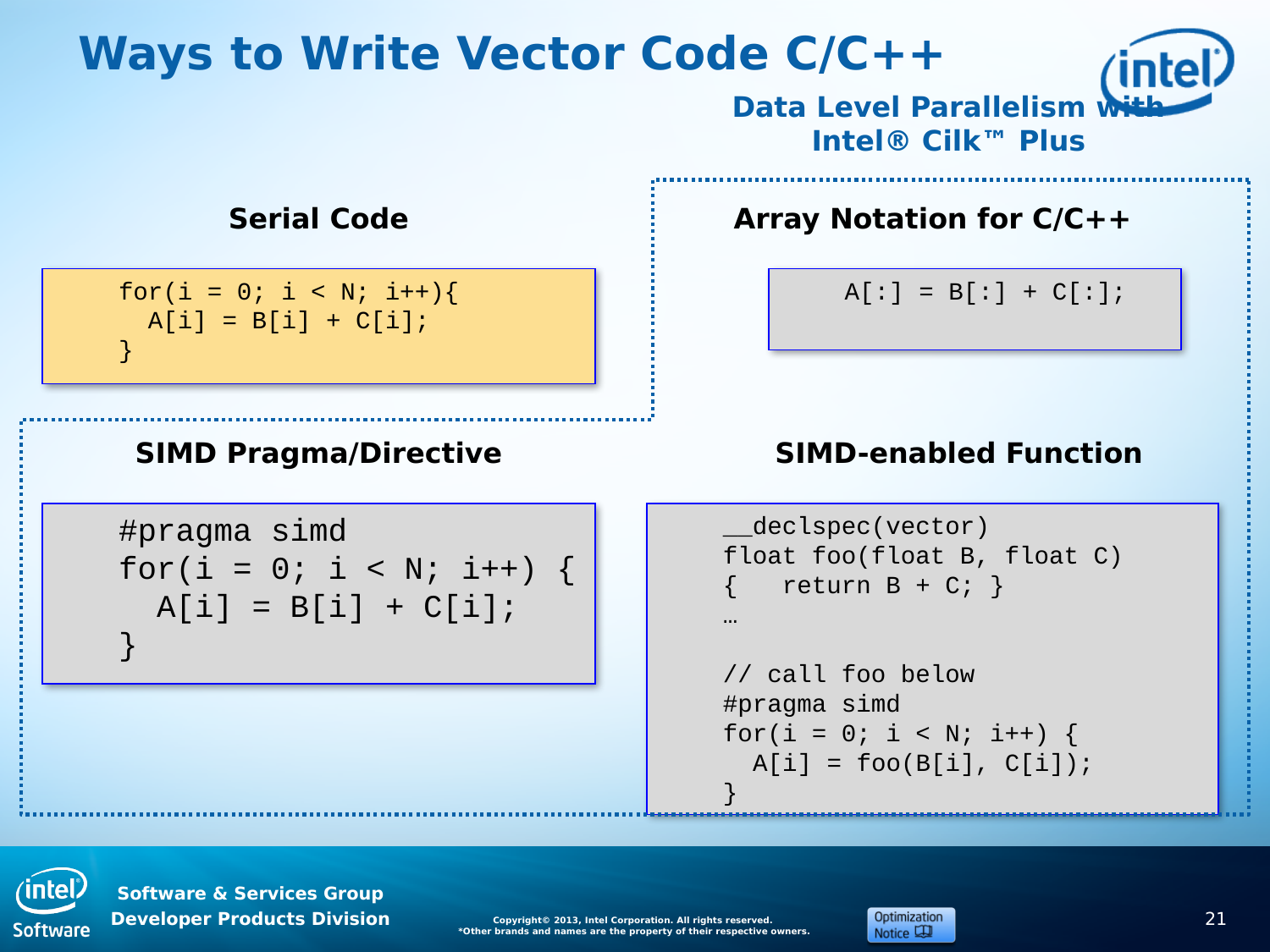

# Ways to Write Vector Code C/C++
Data Level Parallelism with Intel® Cilk™ Plus

Serial Code
Array Notation for C/C++
for(i = 0; i < N; i++){
  A[i] = B[i] + C[i];
}
A[:] = B[:] + C[:];
SIMD Pragma/Directive
SIMD-enabled Function
#pragma simd
for(i = 0; i < N; i++) {
  A[i] = B[i] + C[i];
}

__declspec(vector)
float foo(float B, float C)
{   return B + C; }
…

// call foo below
#pragma simd
for(i = 0; i < N; i++) {
  A[i] = foo(B[i], C[i]);
}
21